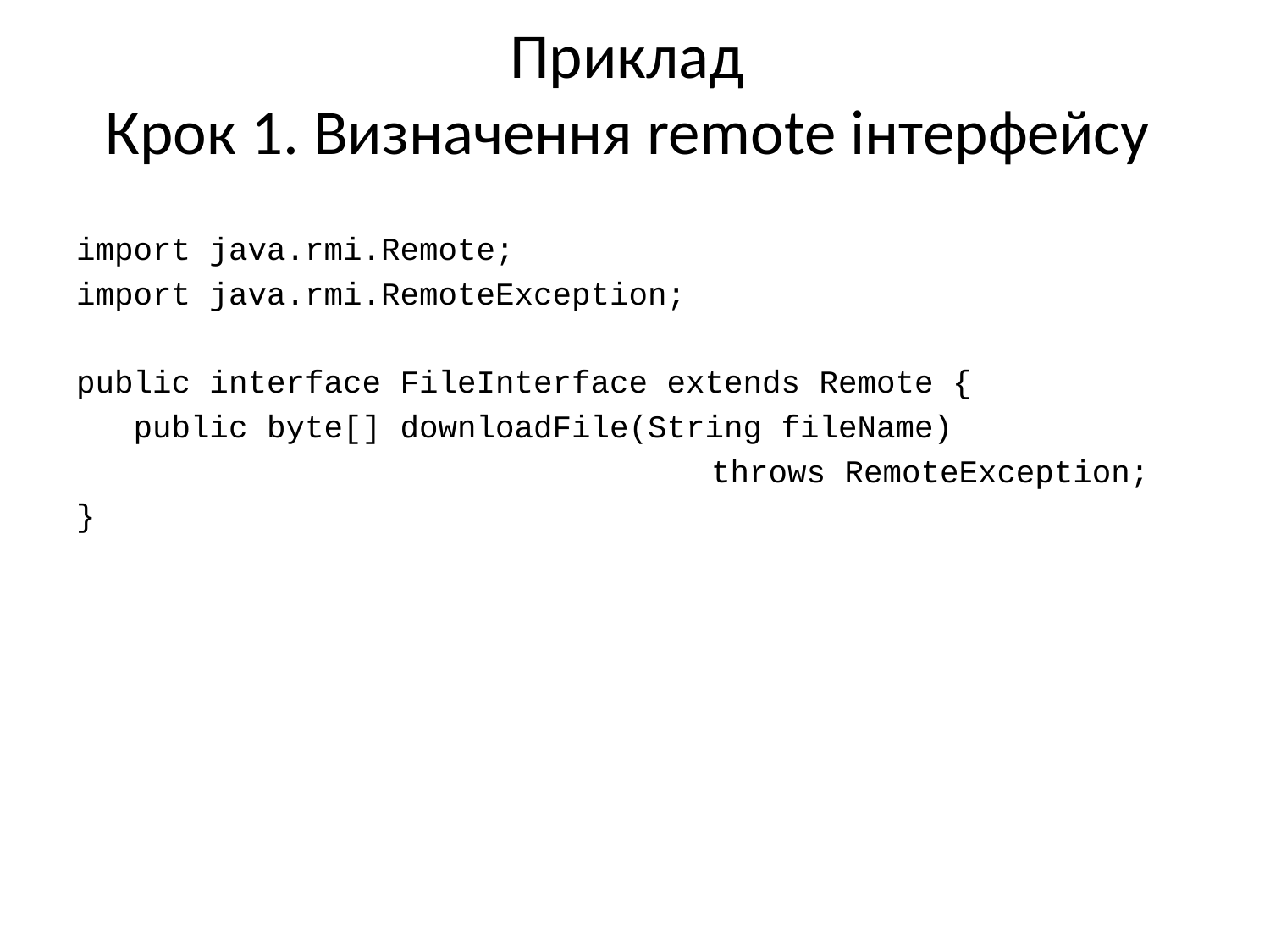

# Приклад Крок 1. Визначення remote інтерфейсу
import java.rmi.Remote;
import java.rmi.RemoteException;

public interface FileInterface extends Remote {
   public byte[] downloadFile(String fileName)
			 		throws RemoteException;
}